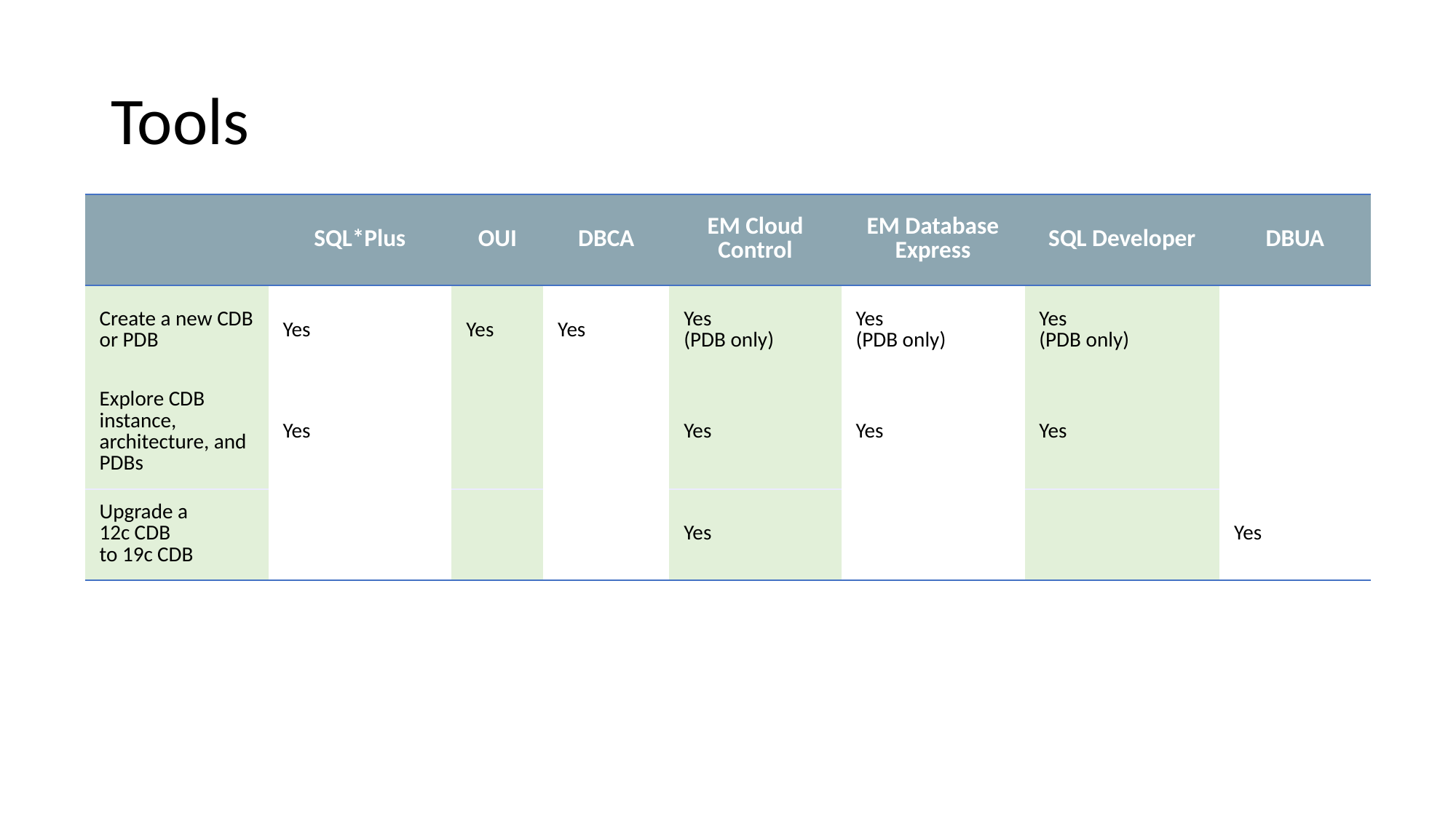

# Tools

|  | SQL\*Plus | OUI | DBCA | EM Cloud Control | EM Database Express | SQL Developer | DBUA |
| --- | --- | --- | --- | --- | --- | --- | --- |
| Create a new CDB or PDB | Yes | Yes | Yes | Yes (PDB only) | Yes (PDB only) | Yes (PDB only) |  |
| Explore CDB instance, architecture, and PDBs | Yes |  |  | Yes | Yes | Yes |  |
| Upgrade a 12c CDB to 19c CDB |  |  |  | Yes |  |  | Yes |